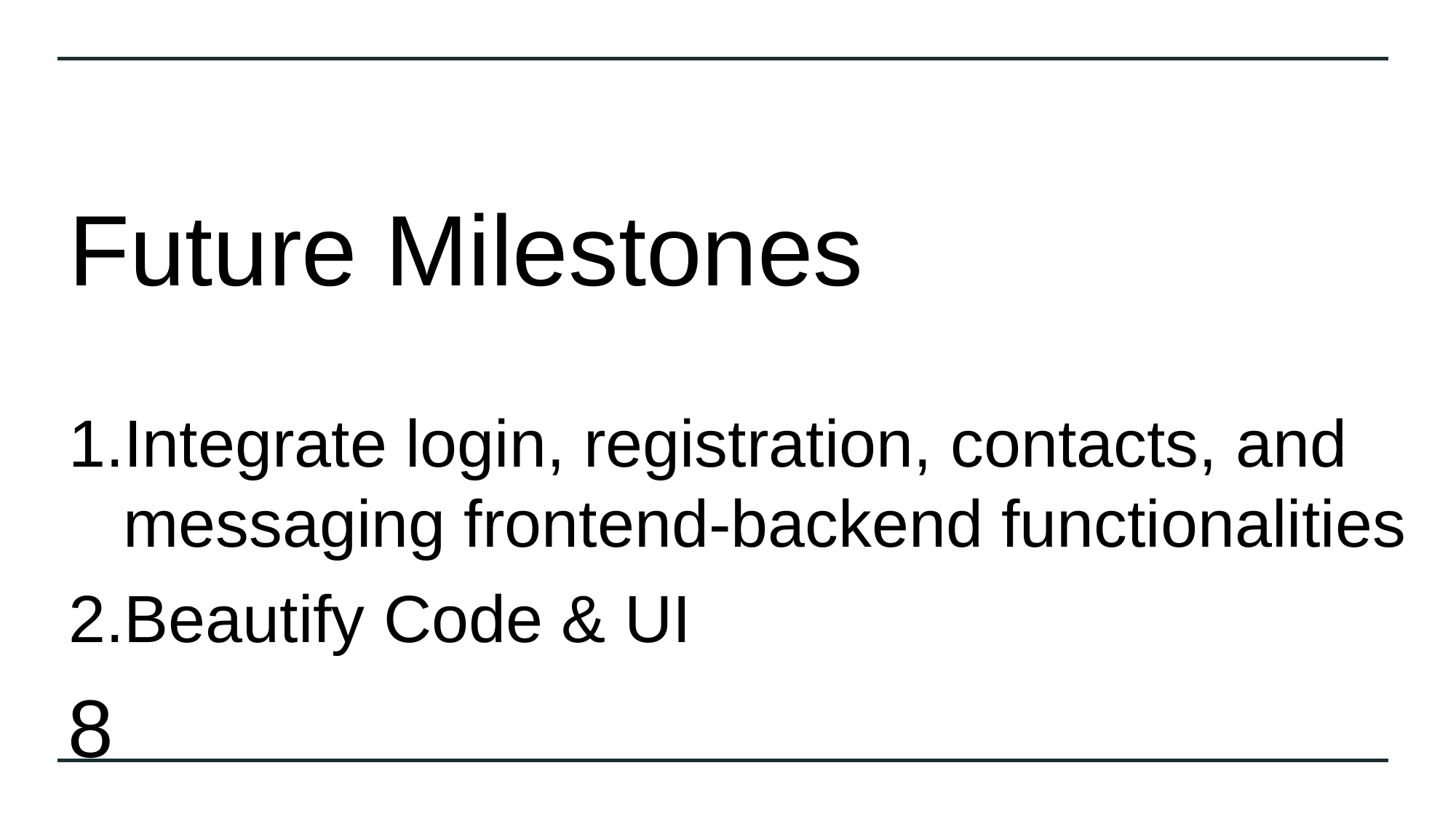

# Future Milestones
Integrate login, registration, contacts, and messaging frontend-backend functionalities
Beautify Code & UI

8